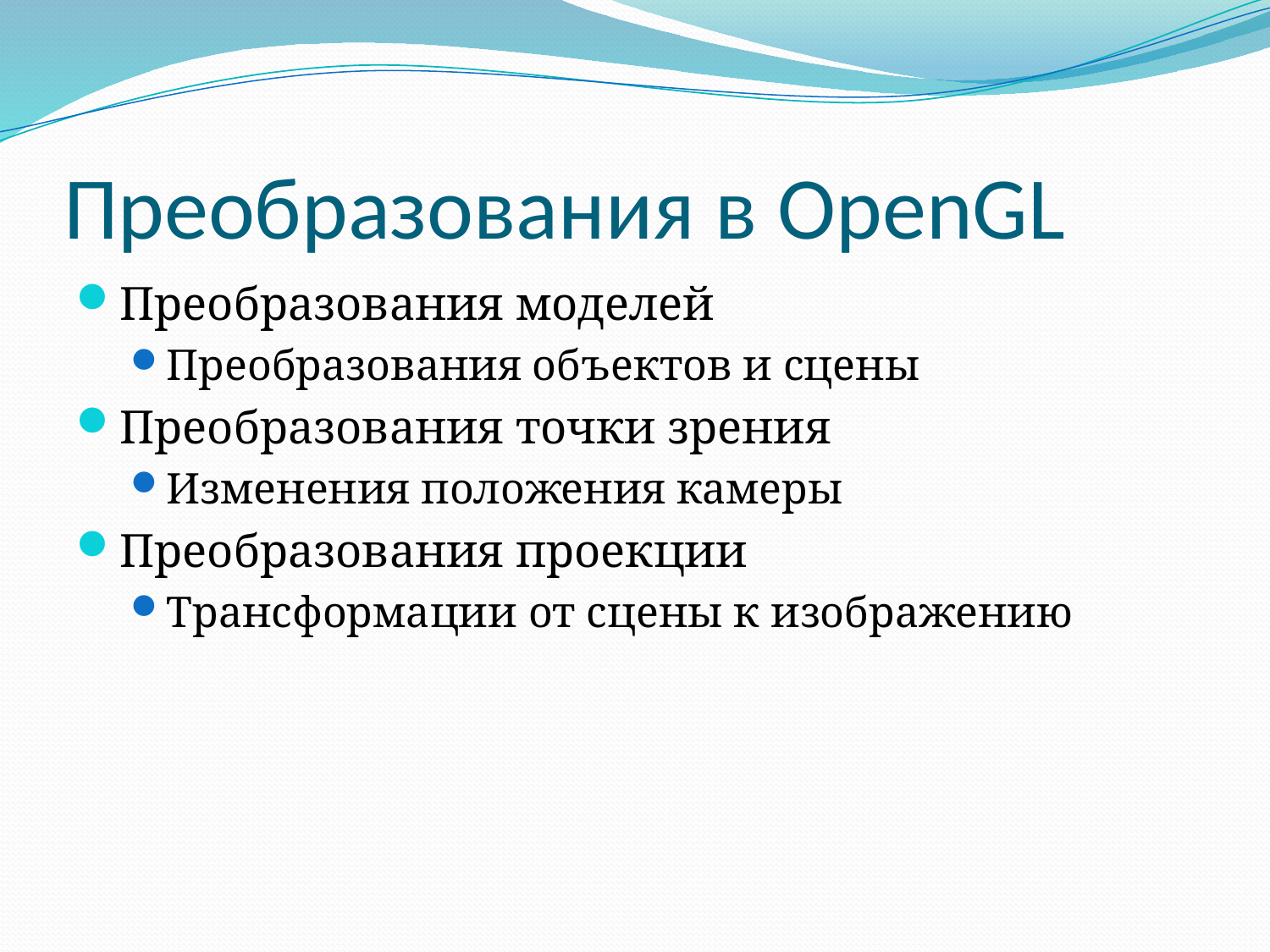

# Преобразования в OpenGL
Преобразования моделей
Преобразования объектов и сцены
Преобразования точки зрения
Изменения положения камеры
Преобразования проекции
Трансформации от сцены к изображению